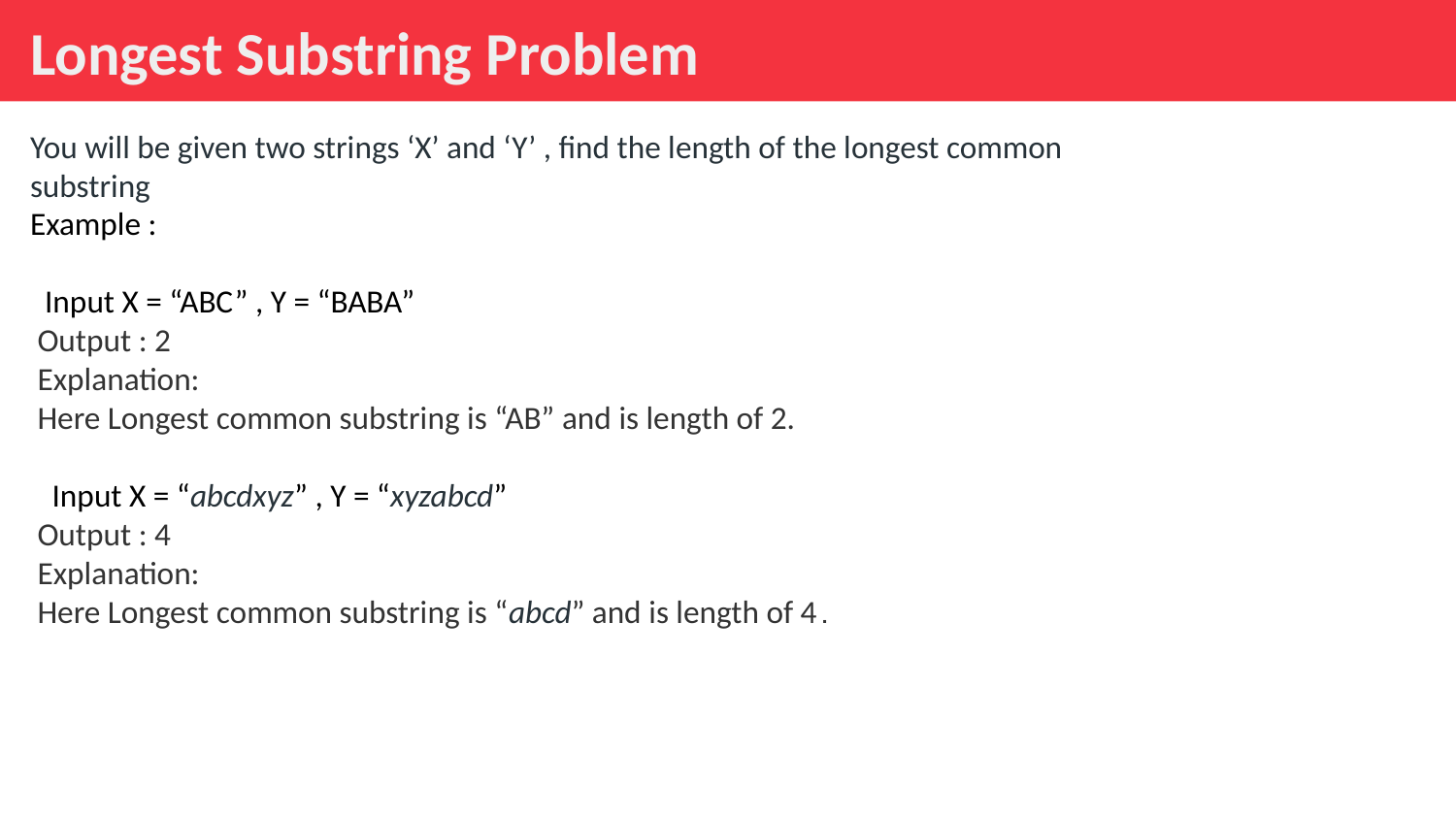

Longest Substring Problem

You will be given two strings ‘X’ and ‘Y’ , find the length of the longest common substring
Example :

  Input X = “ABC” , Y = “BABA”
 Output : 2
 Explanation:
 Here Longest common substring is “AB” and is length of 2.

   Input X = “abcdxyz” , Y = “xyzabcd”
 Output : 4
 Explanation:
 Here Longest common substring is “abcd” and is length of 4.